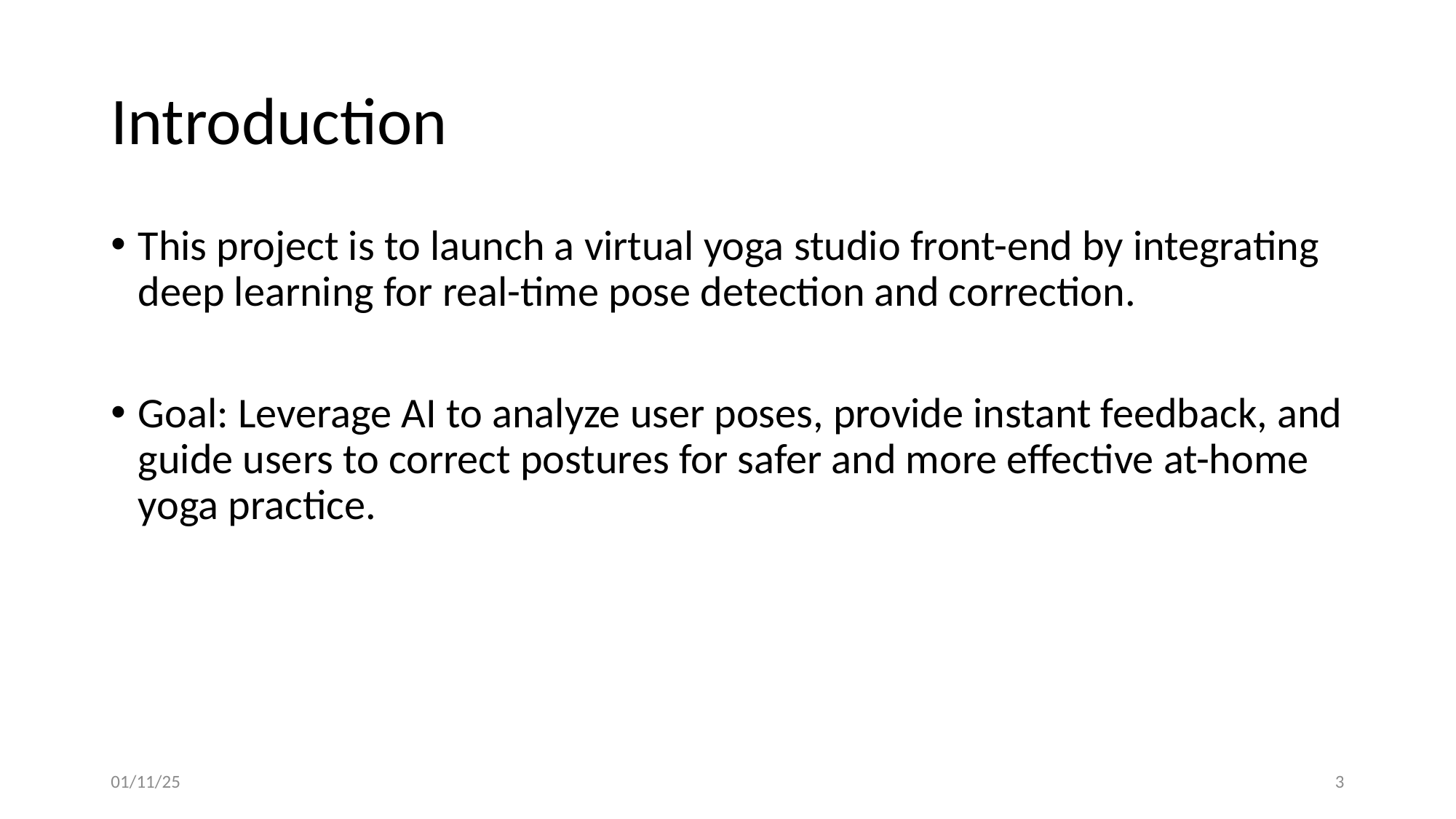

# Introduction
This project is to launch a virtual yoga studio front-end by integrating deep learning for real-time pose detection and correction.

Goal: Leverage AI to analyze user poses, provide instant feedback, and guide users to correct postures for safer and more effective at-home yoga practice.
01/11/25
3